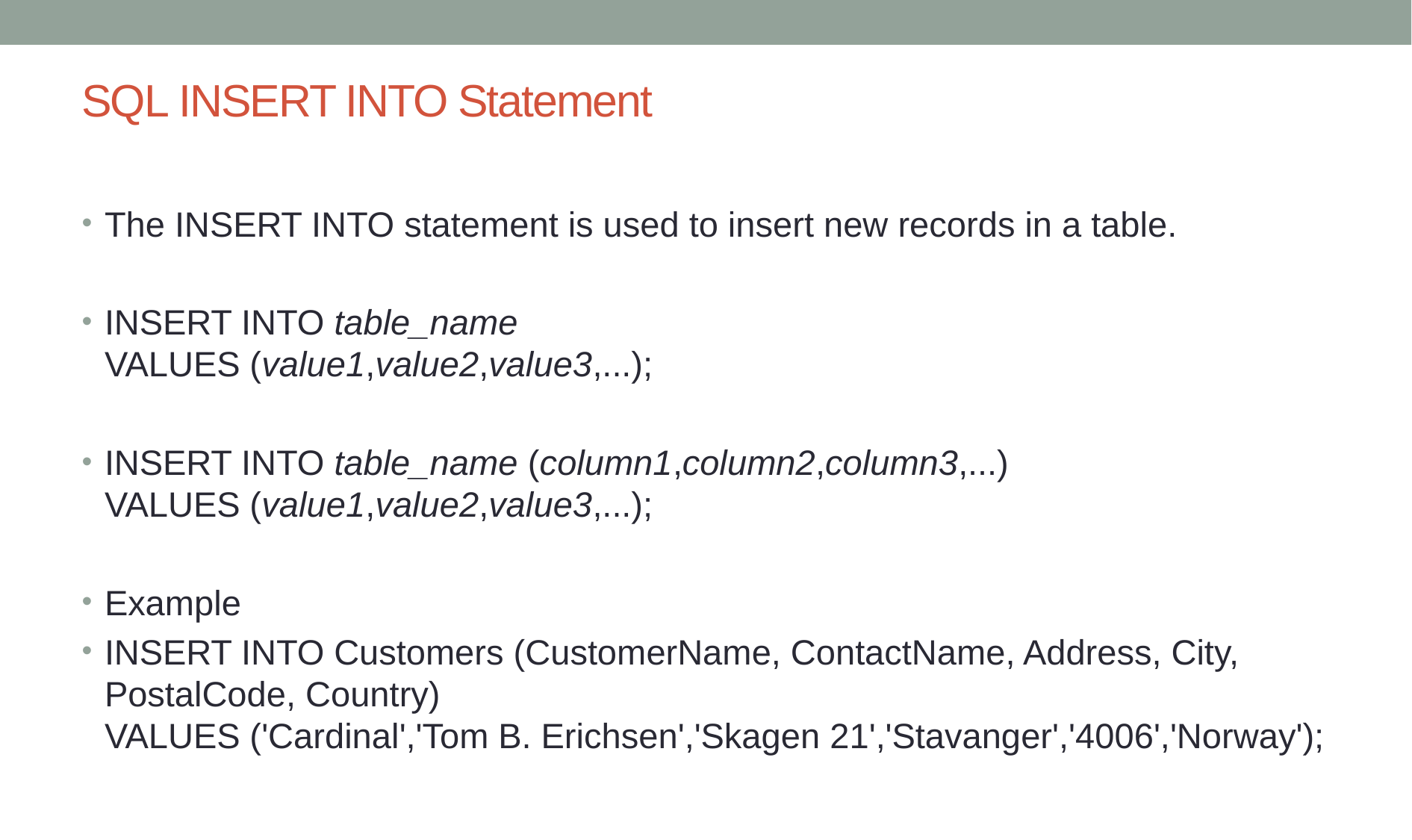

# SQL INSERT INTO Statement
The INSERT INTO statement is used to insert new records in a table.

INSERT INTO table_name
VALUES (value1,value2,value3,...);

INSERT INTO table_name (column1,column2,column3,...)
VALUES (value1,value2,value3,...);

Example
INSERT INTO Customers (CustomerName, ContactName, Address, City, PostalCode, Country)
VALUES ('Cardinal','Tom B. Erichsen','Skagen 21','Stavanger','4006','Norway');